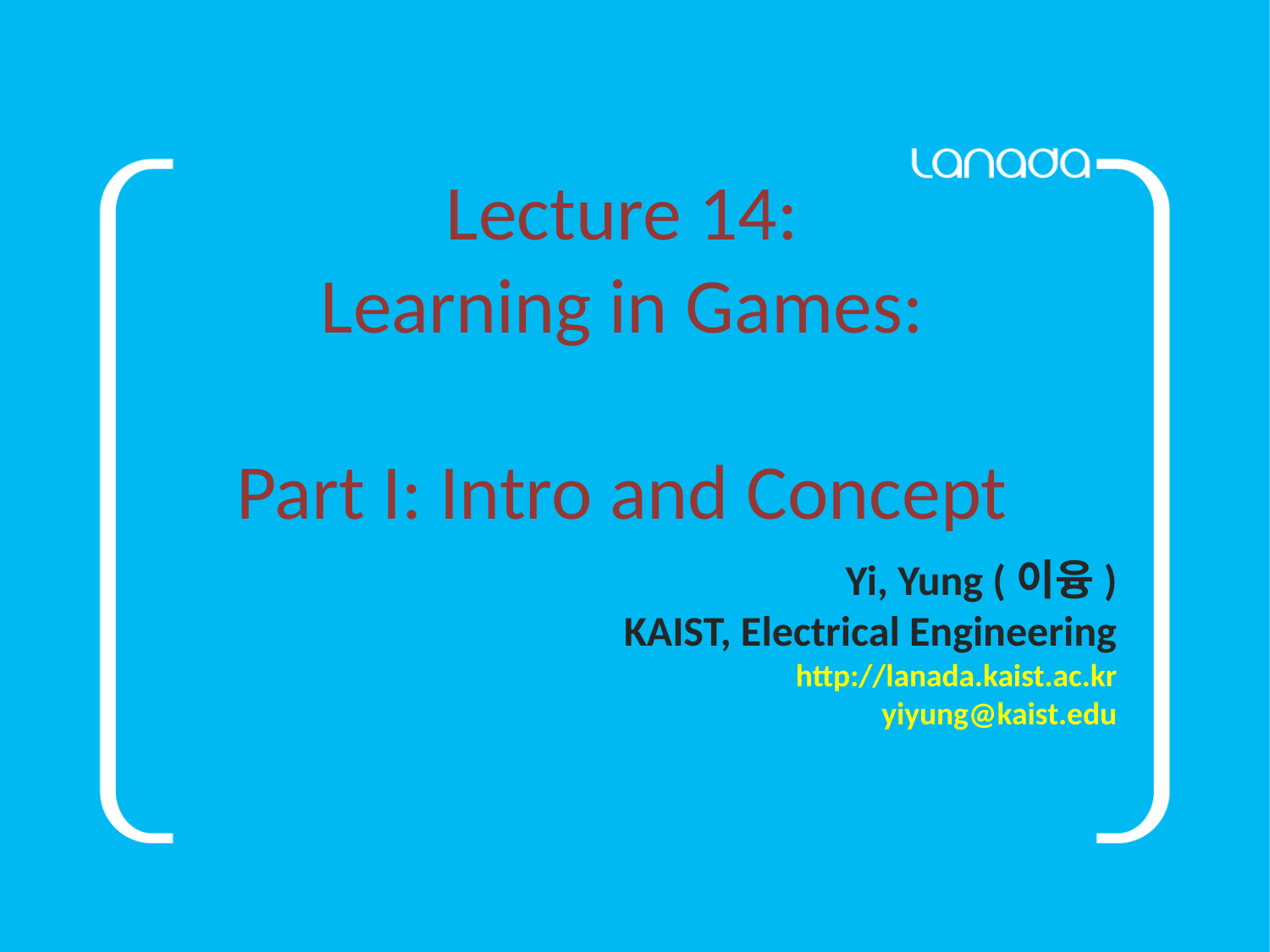

Lecture 14:
Learning in Games:
Part I: Intro and Concept